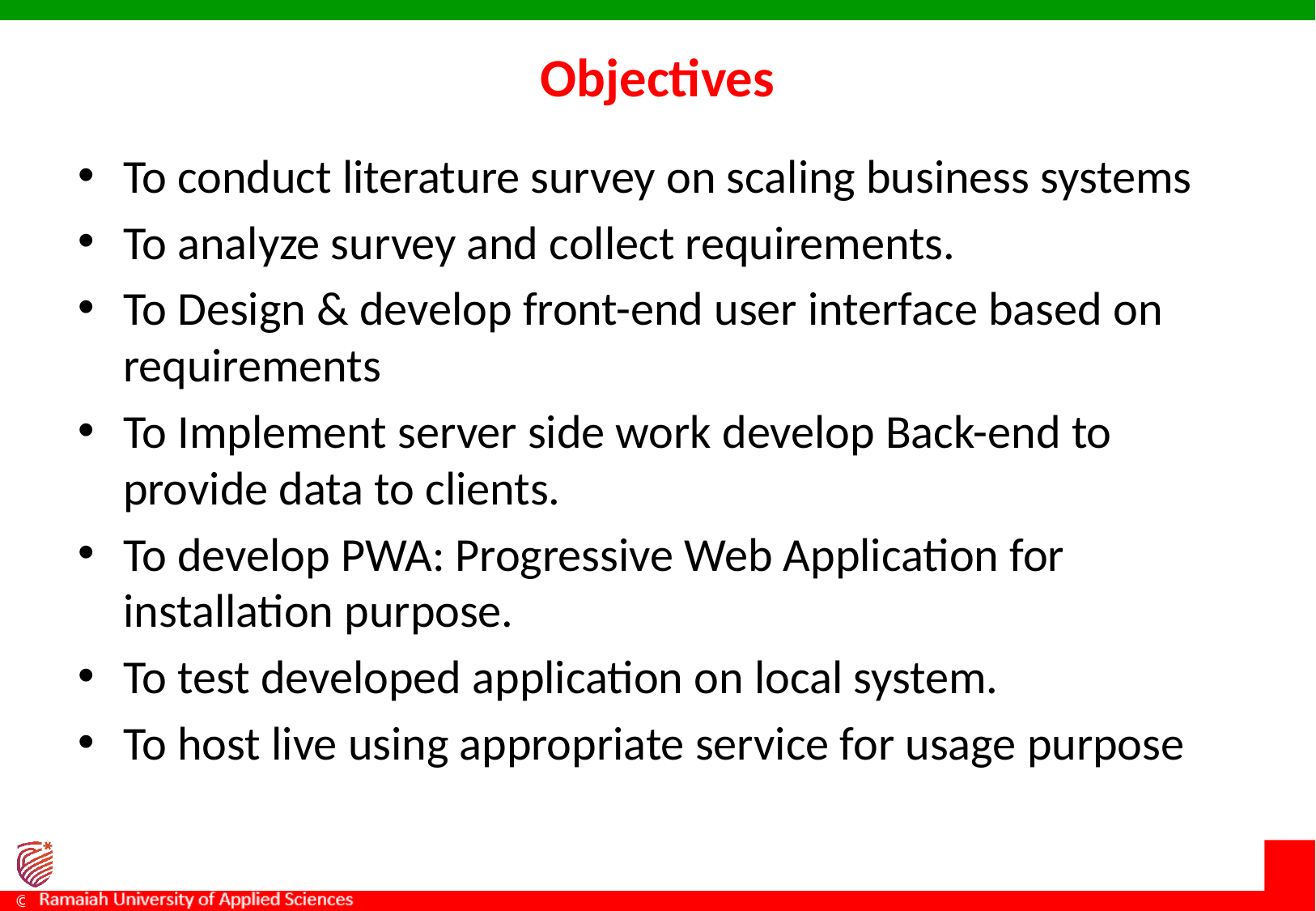

# Objectives
To conduct literature survey on scaling business systems
To analyze survey and collect requirements.
To Design & develop front-end user interface based on requirements
To Implement server side work develop Back-end to provide data to clients.
To develop PWA: Progressive Web Application for installation purpose.
To test developed application on local system.
To host live using appropriate service for usage purpose